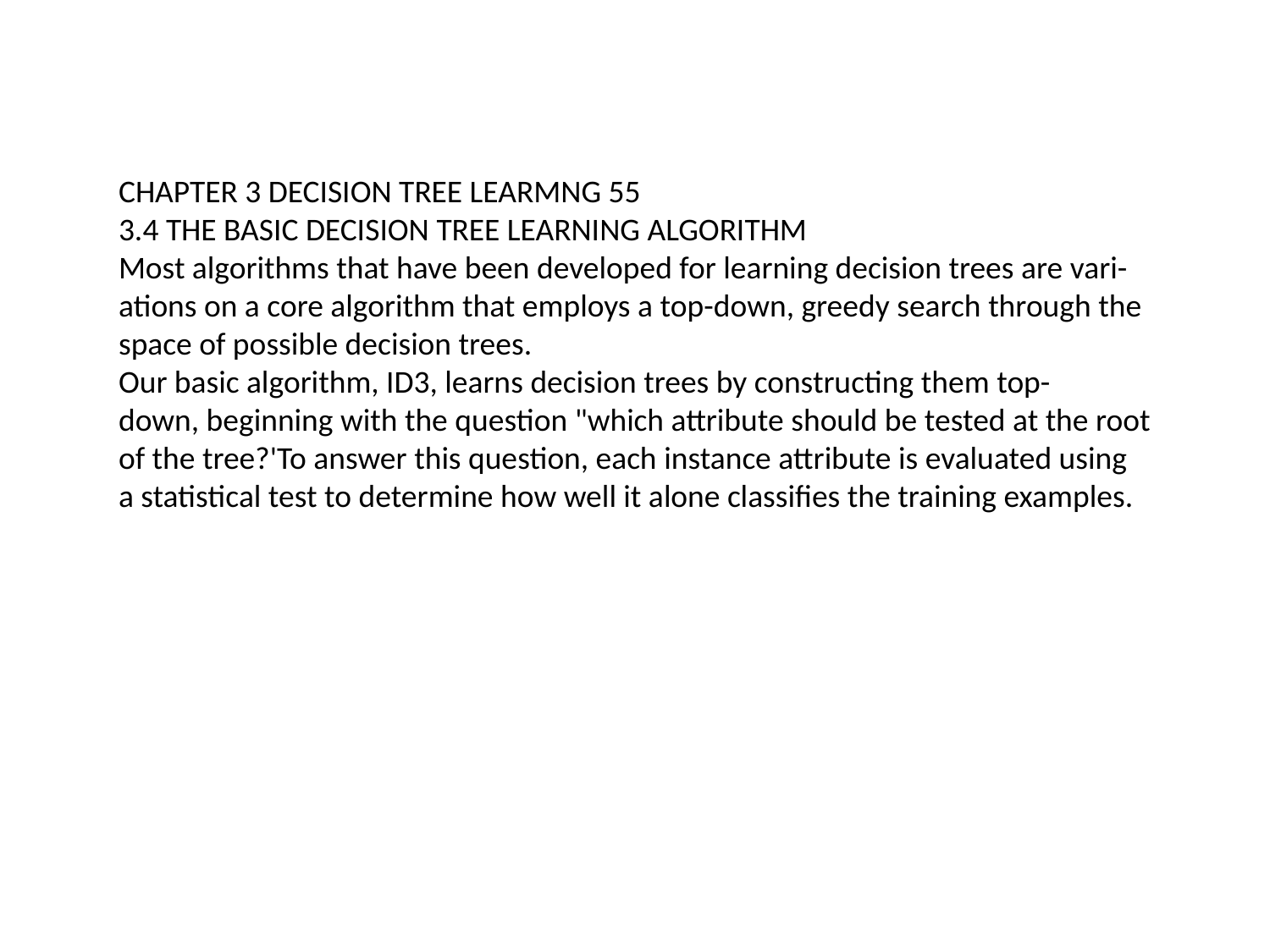

#

CHAPTER 3 DECISION TREE LEARMNG 55
3.4 THE BASIC DECISION TREE LEARNING ALGORITHM
Most algorithms that have been developed for learning decision trees are vari-
ations on a core algorithm that employs a top-down, greedy search through the
space of possible decision trees.
Our basic algorithm, ID3, learns decision trees by constructing them top-
down, beginning with the question "which attribute should be tested at the root
of the tree?'To answer this question, each instance attribute is evaluated using
a statistical test to determine how well it alone classifies the training examples.